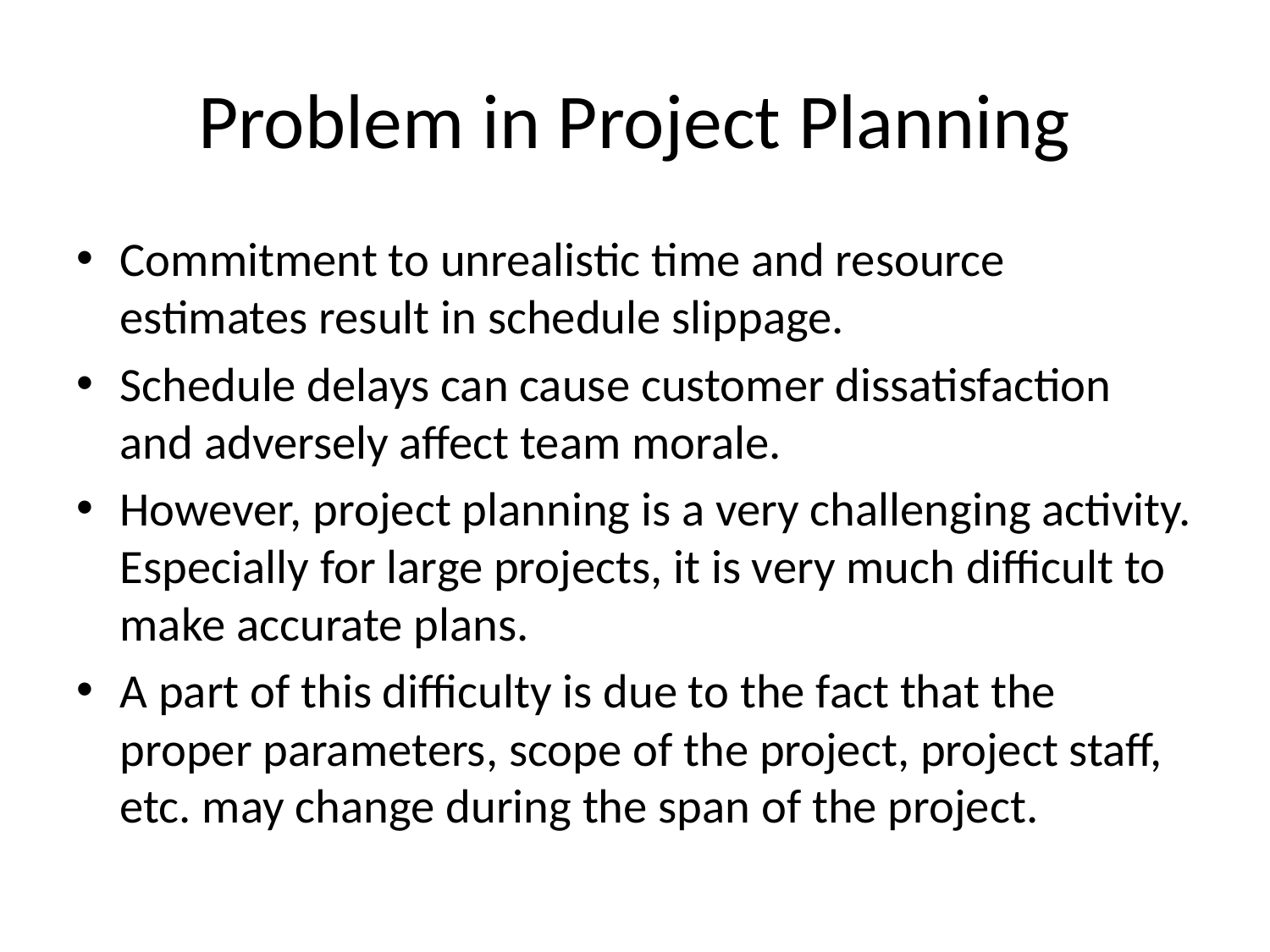

# Problem in Project Planning
Commitment to unrealistic time and resource estimates result in schedule slippage.
Schedule delays can cause customer dissatisfaction and adversely affect team morale.
However, project planning is a very challenging activity. Especially for large projects, it is very much difficult to make accurate plans.
A part of this difficulty is due to the fact that the proper parameters, scope of the project, project staff, etc. may change during the span of the project.